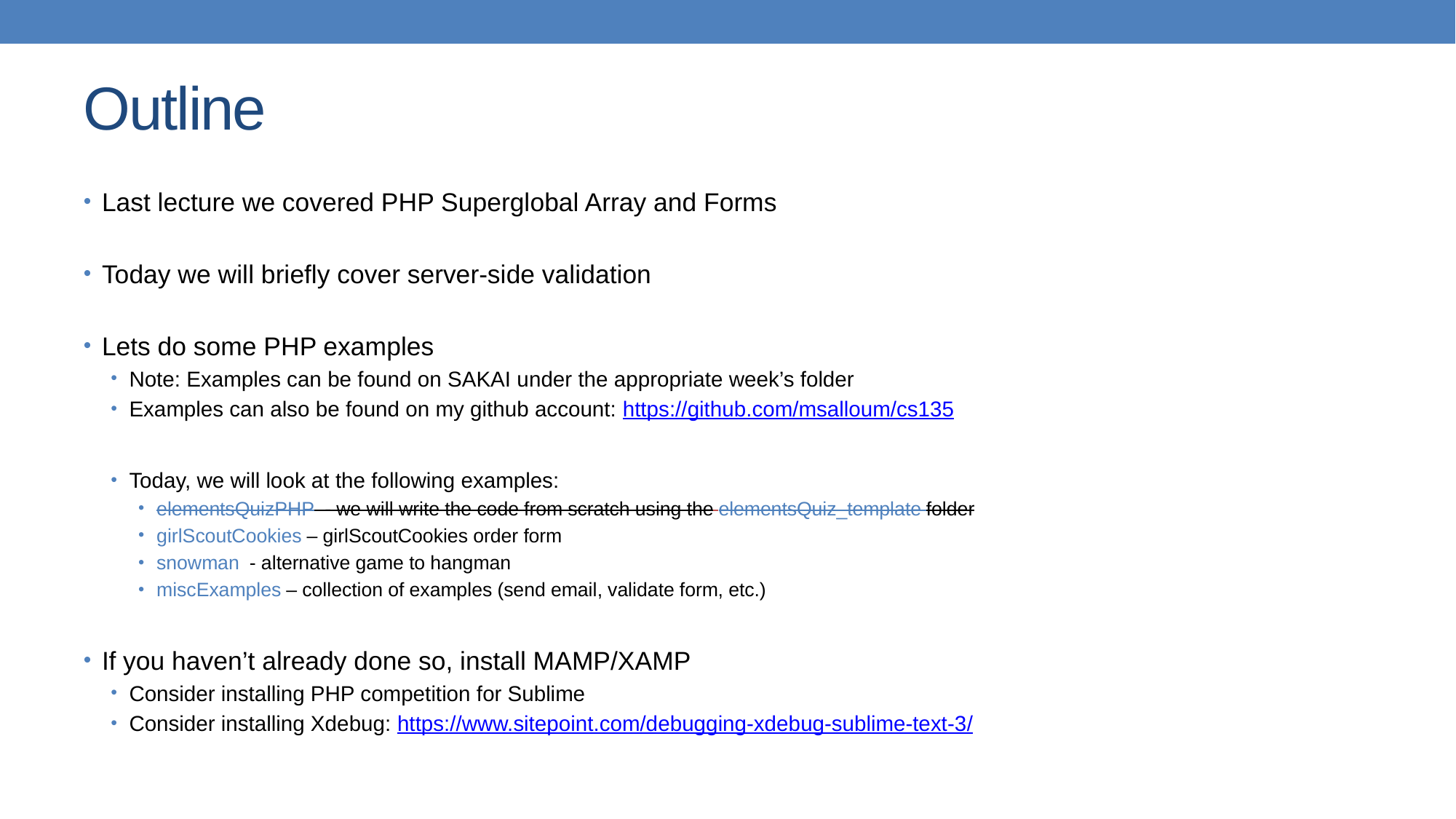

# Outline

Last lecture we covered PHP Superglobal Array and Forms

Today we will briefly cover server-side validation

Lets do some PHP examples
Note: Examples can be found on SAKAI under the appropriate week’s folder
Examples can also be found on my github account: https://github.com/msalloum/cs135

Today, we will look at the following examples:
elementsQuizPHP  - we will write the code from scratch using the elementsQuiz_template folder
girlScoutCookies – girlScoutCookies order form
snowman  - alternative game to hangman
miscExamples – collection of examples (send email, validate form, etc.)

If you haven’t already done so, install MAMP/XAMP
Consider installing PHP competition for Sublime
Consider installing Xdebug: https://www.sitepoint.com/debugging-xdebug-sublime-text-3/